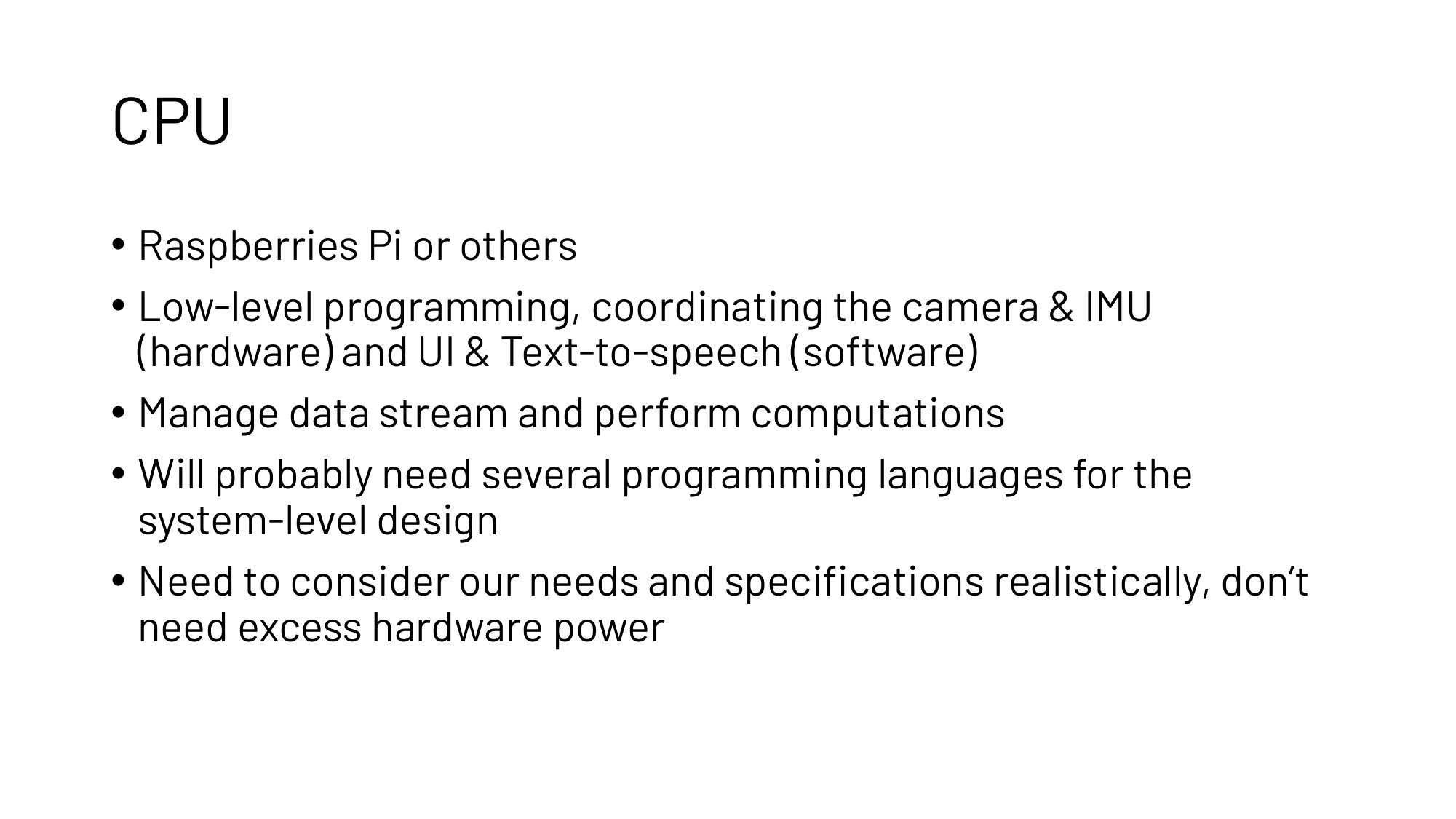

# CPU
Raspberries Pi or others
Low-level programming, coordinating the camera & IMU (hardware) and UI & Text-to-speech (software)
Manage data stream and perform computations
Will probably need several programming languages for the system-level design
Need to consider our needs and specifications realistically, don’t need excess hardware power